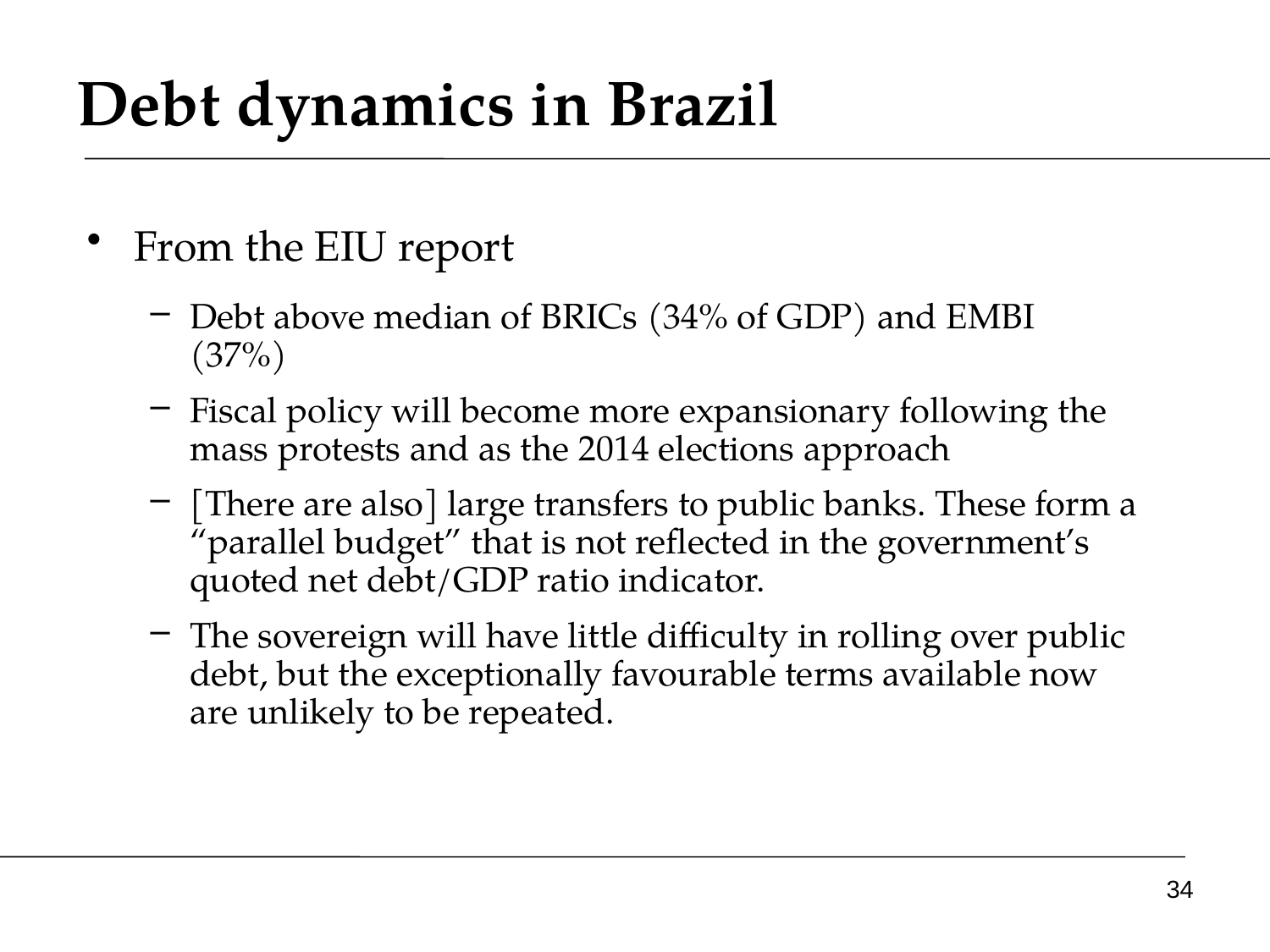

# Debt dynamics in Brazil
From the EIU report
Debt above median of BRICs (34% of GDP) and EMBI (37%)
Fiscal policy will become more expansionary following the mass protests and as the 2014 elections approach
[There are also] large transfers to public banks. These form a “parallel budget” that is not reflected in the government’s quoted net debt/GDP ratio indicator.
The sovereign will have little difficulty in rolling over public debt, but the exceptionally favourable terms available now are unlikely to be repeated.
34